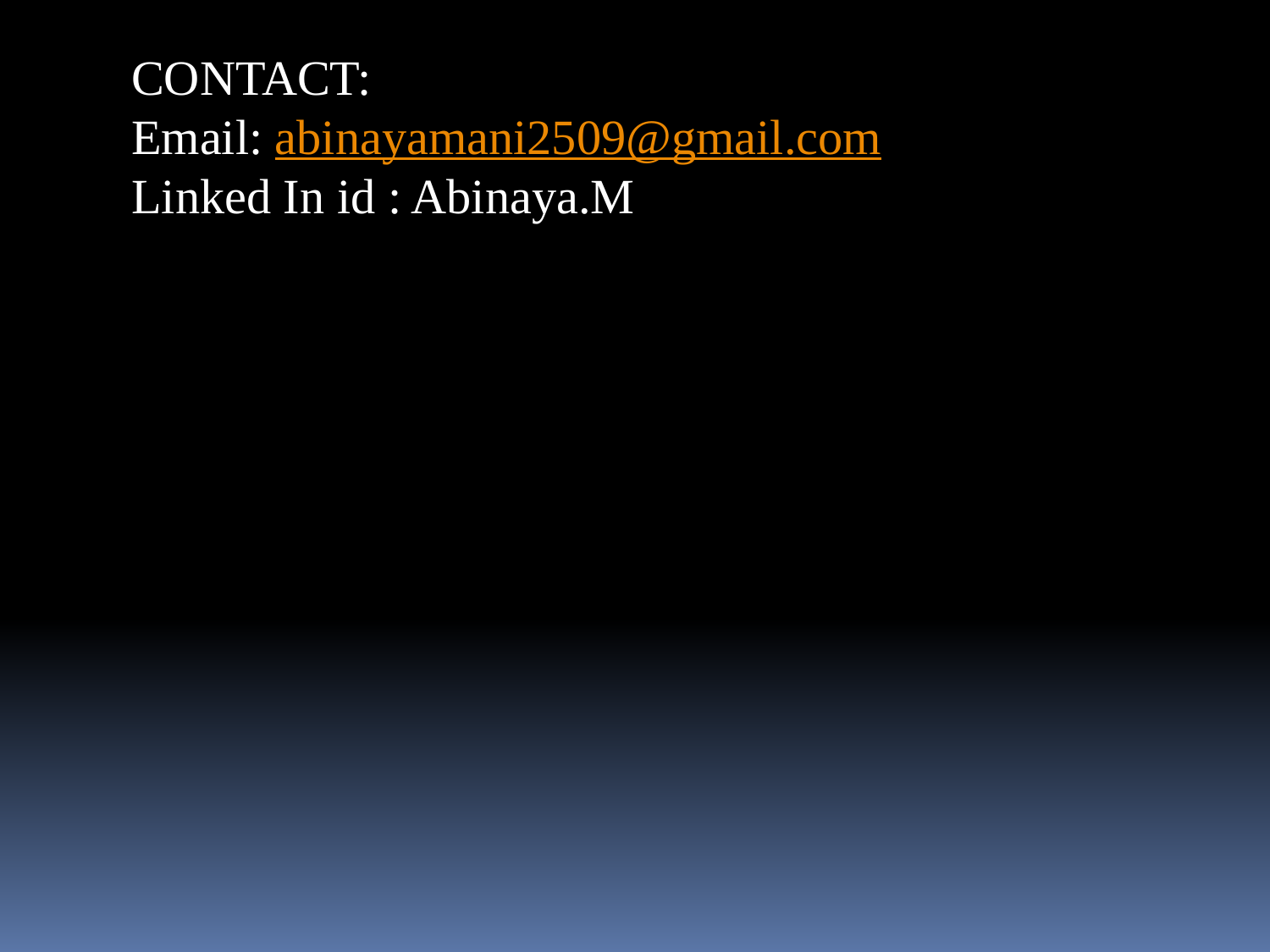

CONTACT:
Email: abinayamani2509@gmail.com
Linked In id : Abinaya.M